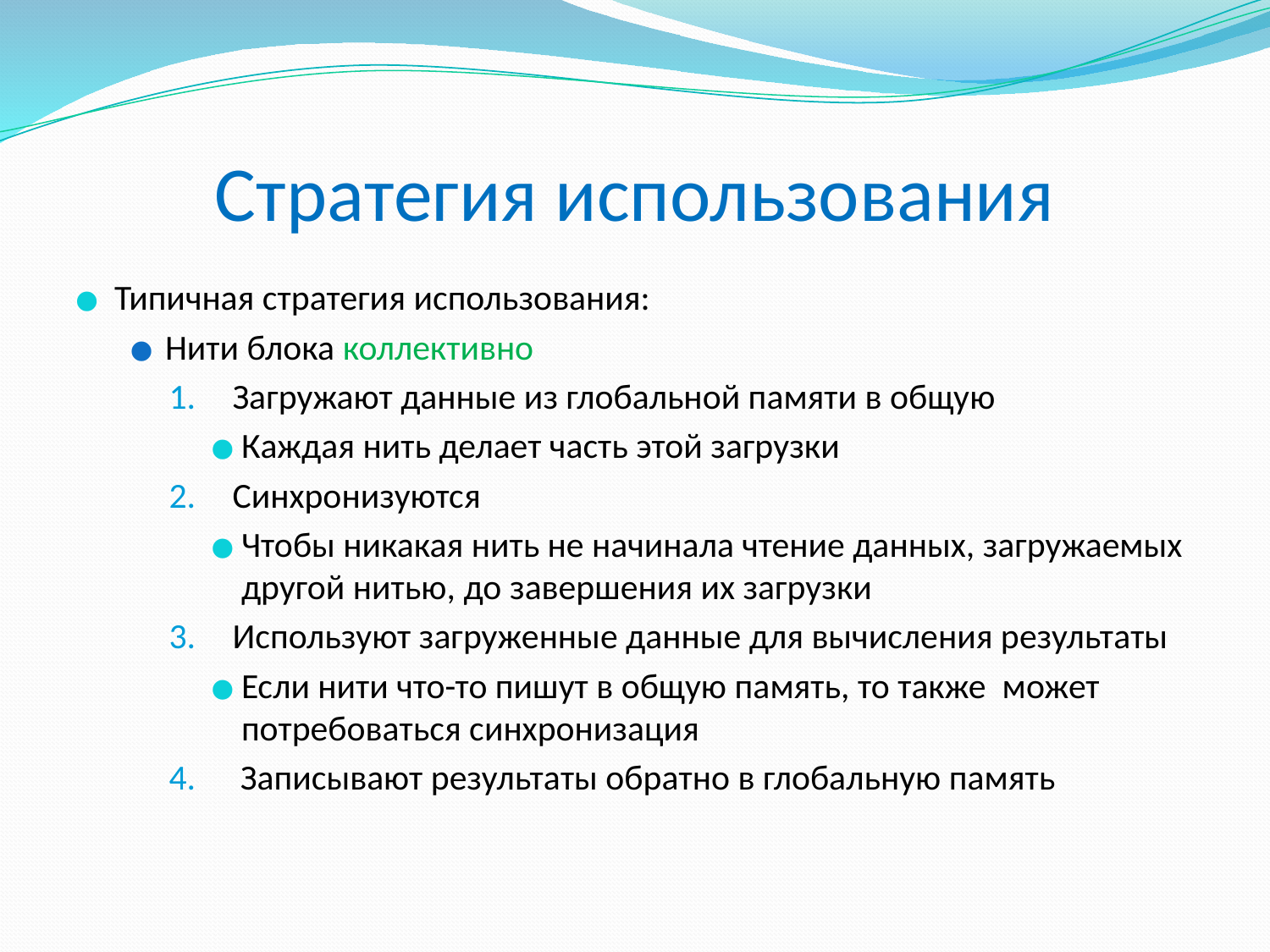

# Стратегия использования
Типичная стратегия использования:
Нити блока коллективно
Загружают данные из глобальной памяти в общую
Каждая нить делает часть этой загрузки
Синхронизуются
Чтобы никакая нить не начинала чтение данных, загружаемых другой нитью, до завершения их загрузки
Используют загруженные данные для вычисления результаты
Если нити что-то пишут в общую память, то также  может потребоваться синхронизация
 Записывают результаты обратно в глобальную память